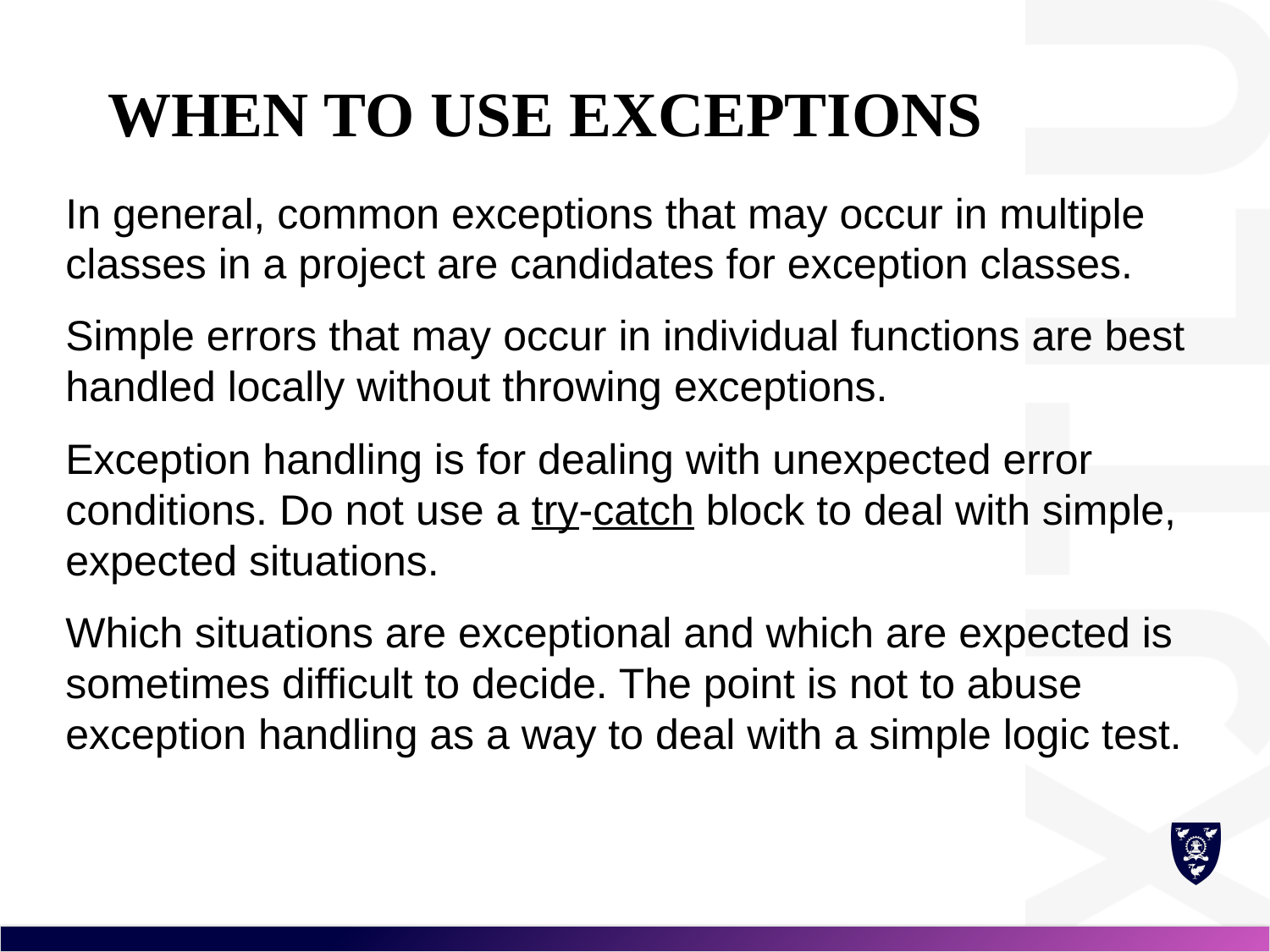

# When to Use Exceptions
In general, common exceptions that may occur in multiple classes in a project are candidates for exception classes.
Simple errors that may occur in individual functions are best handled locally without throwing exceptions.
Exception handling is for dealing with unexpected error conditions. Do not use a try-catch block to deal with simple, expected situations.
Which situations are exceptional and which are expected is sometimes difficult to decide. The point is not to abuse exception handling as a way to deal with a simple logic test.

32